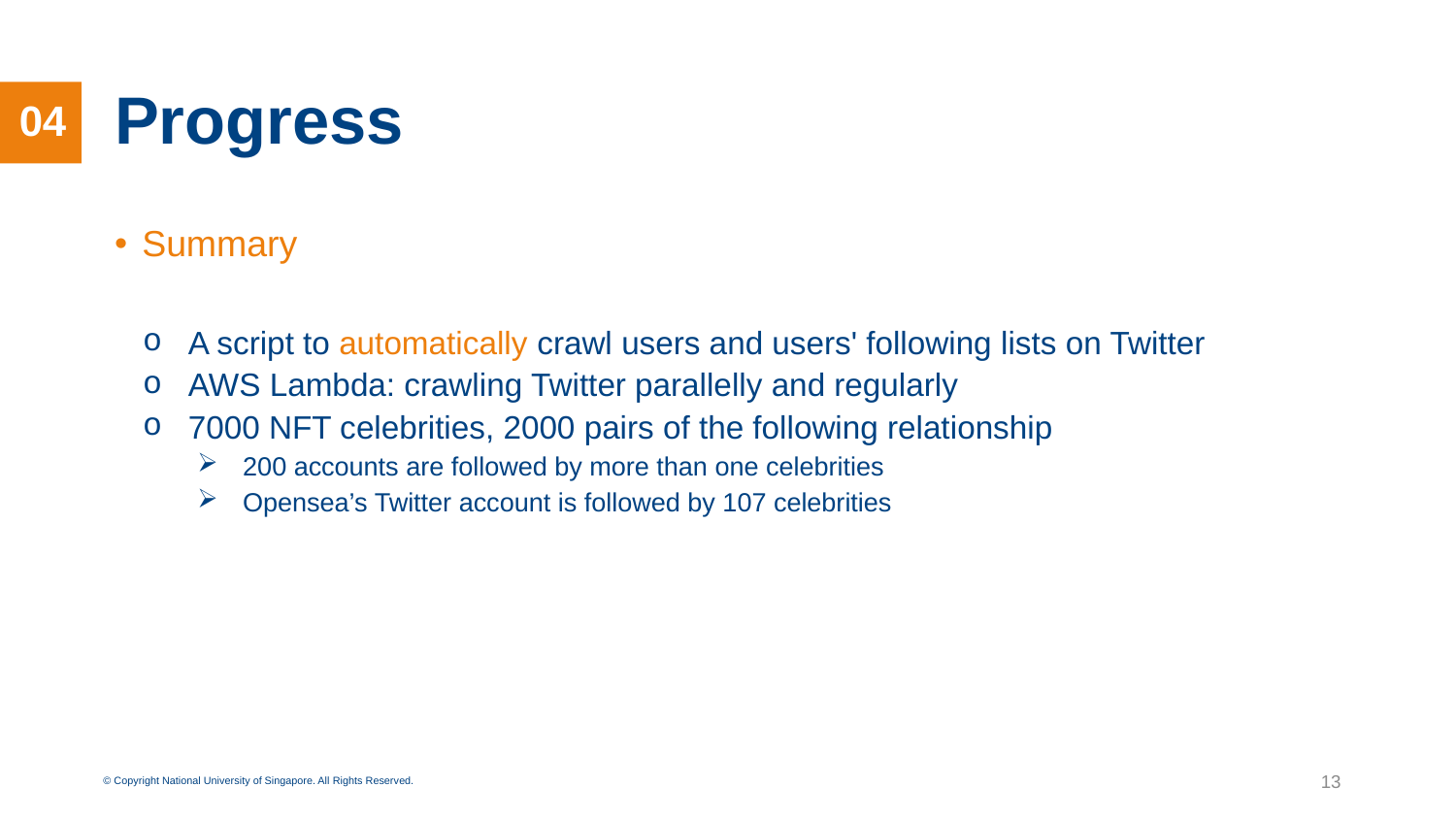

# Progress
04
Summary

A script to automatically crawl users and users' following lists on Twitter
AWS Lambda: crawling Twitter parallelly and regularly
7000 NFT celebrities, 2000 pairs of the following relationship
200 accounts are followed by more than one celebrities
Opensea’s Twitter account is followed by 107 celebrities
13